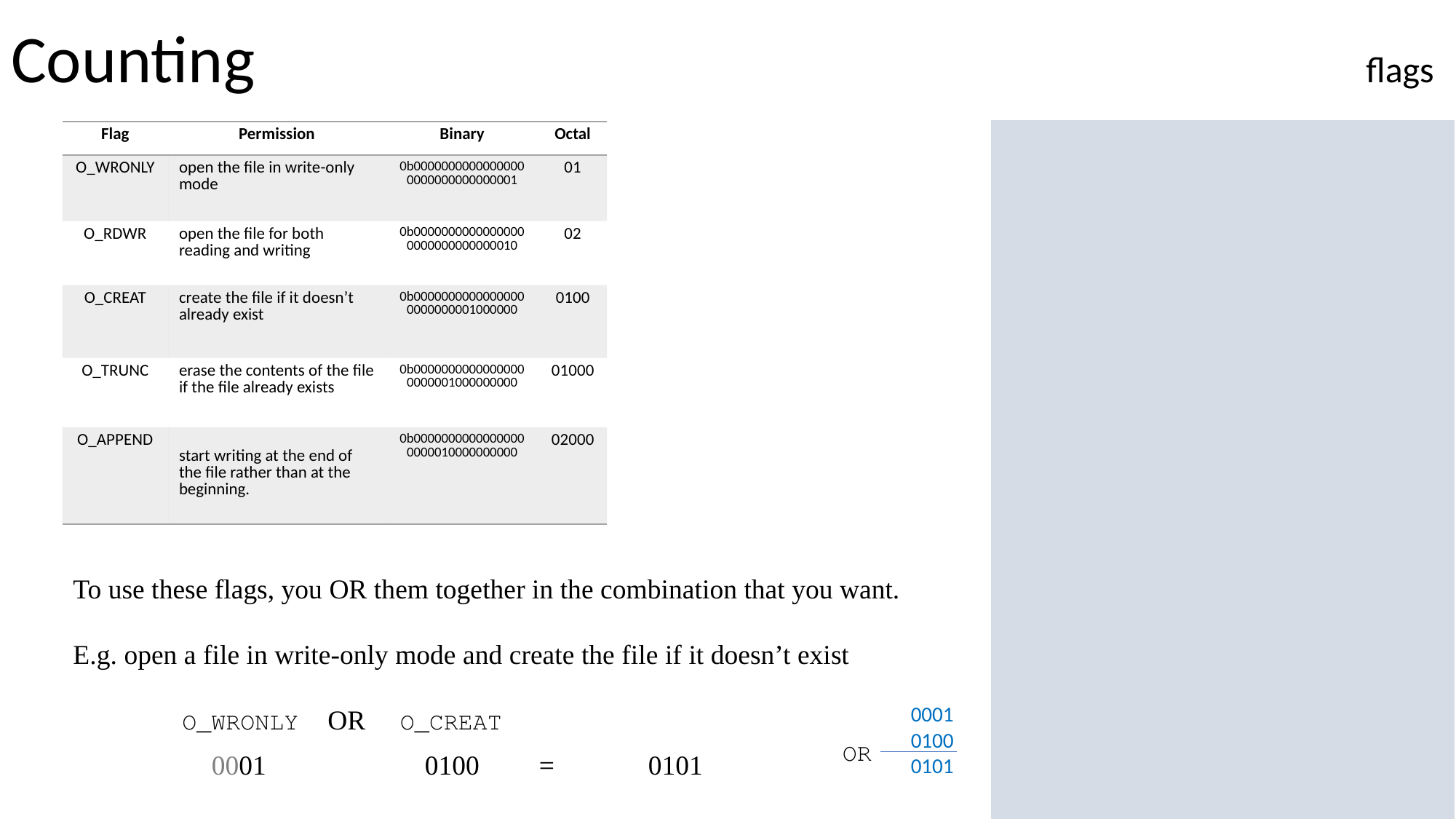

Counting  										   flags
| Flag | Permission | Binary | Octal |
| --- | --- | --- | --- |
| O\_WRONLY | open the file in write-only mode | 0b00000000000000000000000000000001 | 01 |
| O\_RDWR | open the file for both reading and writing | 0b00000000000000000000000000000010 | 02 |
| O\_CREAT | create the file if it doesn’t already exist | 0b00000000000000000000000001000000 | 0100 |
| O\_TRUNC | erase the contents of the file if the file already exists | 0b00000000000000000000001000000000 | 01000 |
| O\_APPEND | start writing at the end of the file rather than at the beginning. | 0b00000000000000000000010000000000 | 02000 |

To use these flags, you OR them together in the combination that you want.

E.g. open a file in write-only mode and create the file if it doesn’t exist

	O_WRONLY  OR     O_CREAT

	        	0001
	   	0100
	 	0101

OR
0001                       0100	=	0101